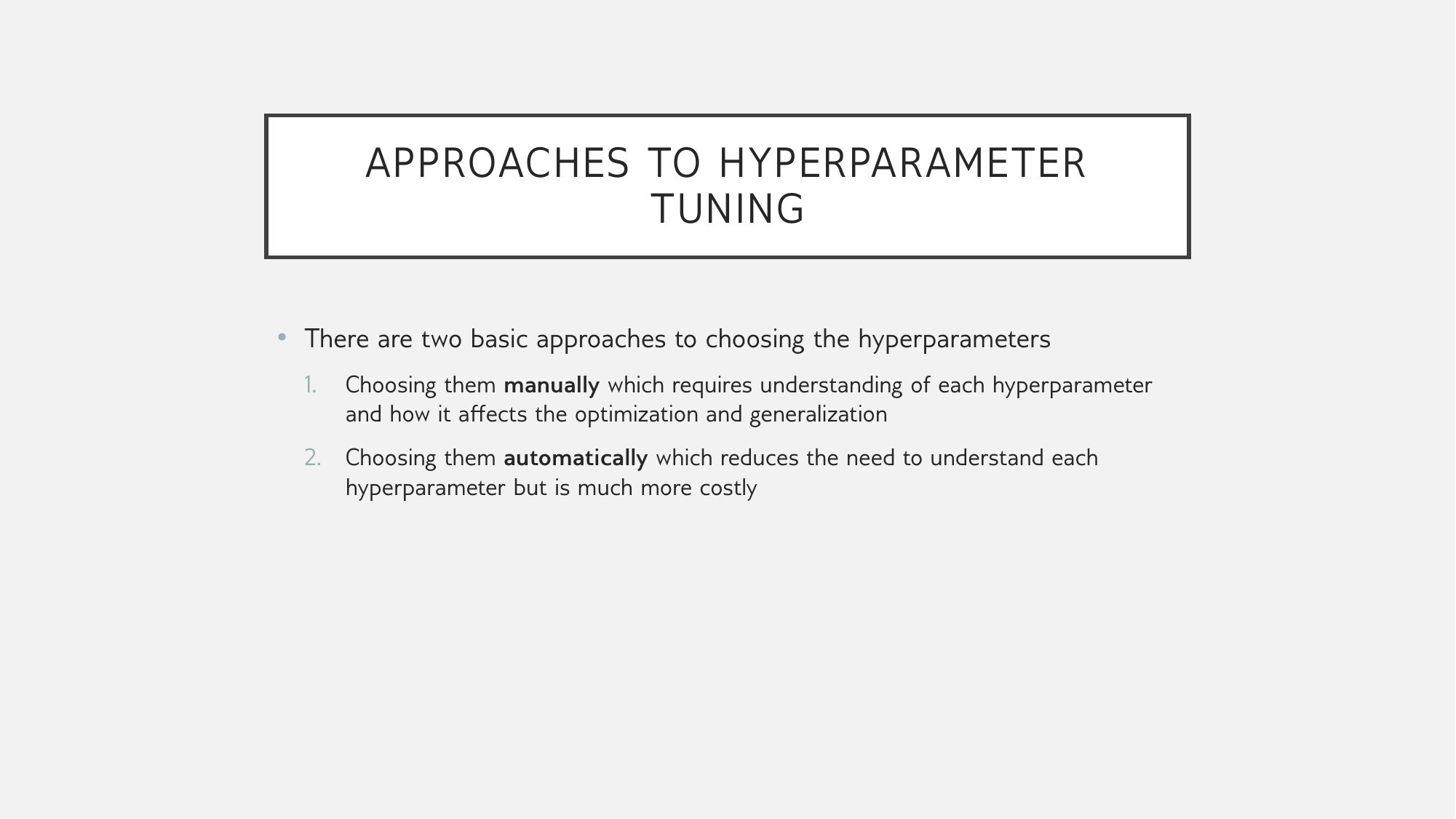

# Approaches to hyperparameter tuning
There are two basic approaches to choosing the hyperparameters
Choosing them manually which requires understanding of each hyperparameter and how it affects the optimization and generalization
Choosing them automatically which reduces the need to understand each hyperparameter but is much more costly